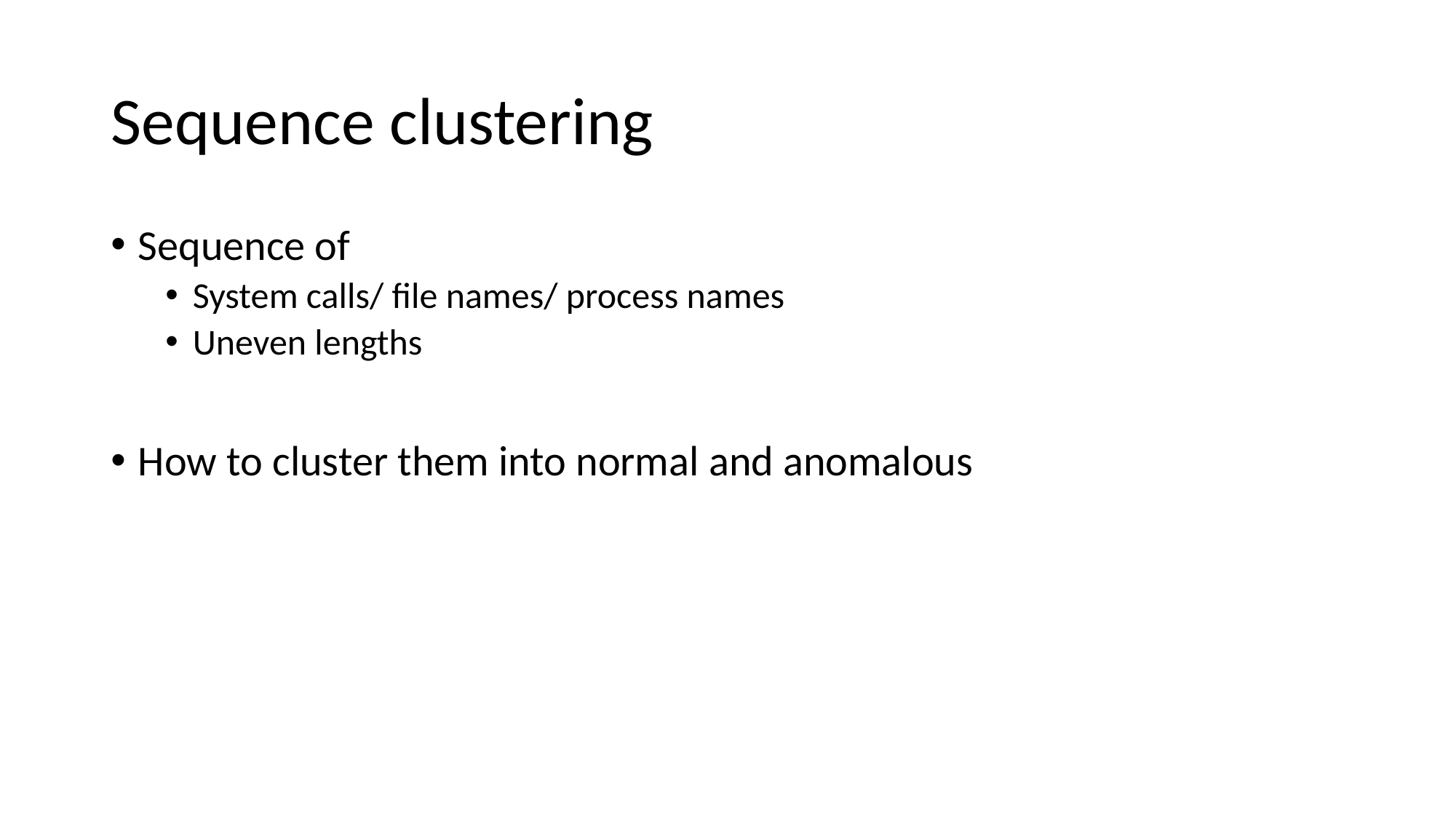

# Sequence clustering
Sequence of
System calls/ file names/ process names
Uneven lengths

How to cluster them into normal and anomalous